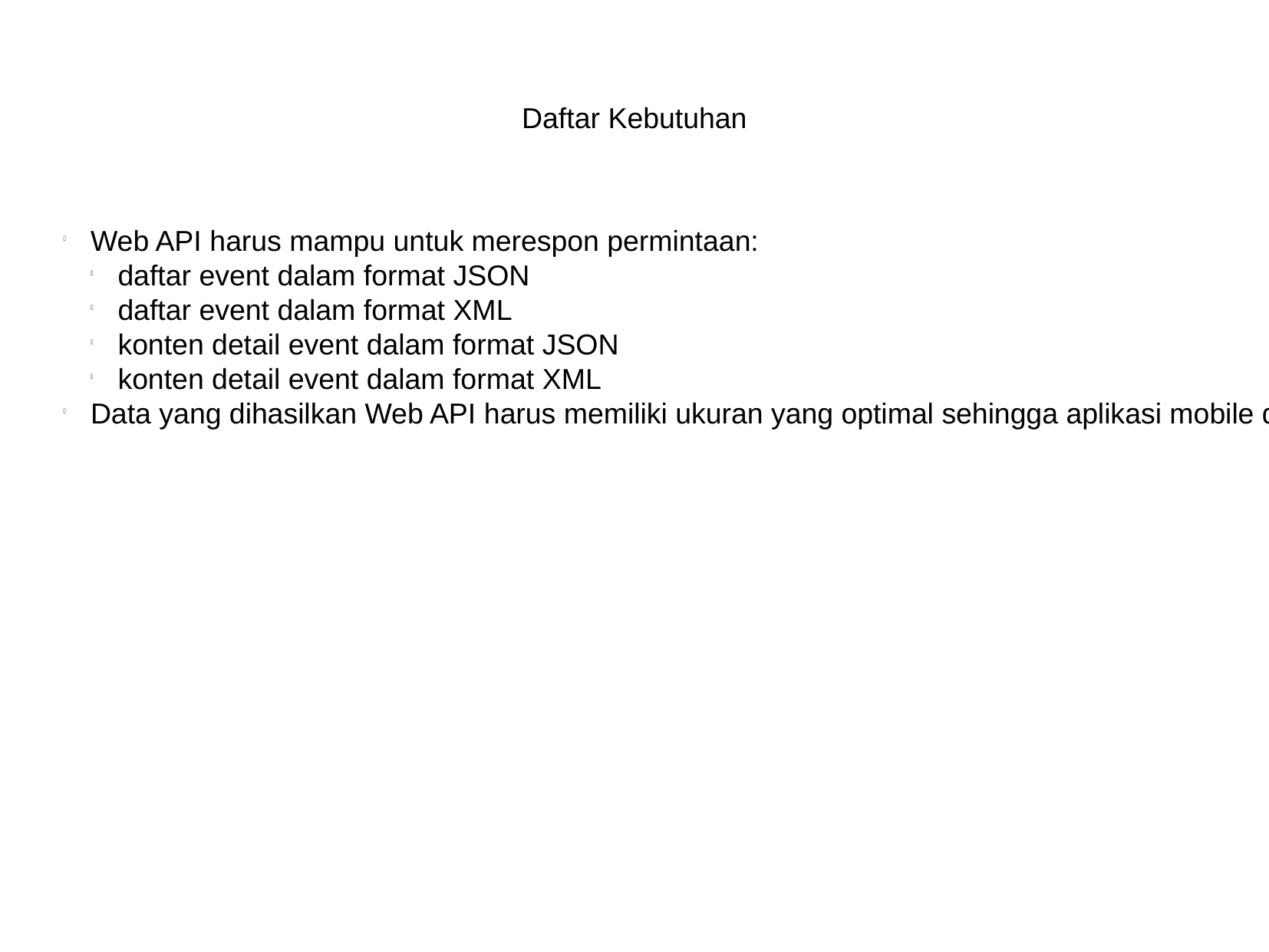

Daftar Kebutuhan
Web API harus mampu untuk merespon permintaan:
daftar event dalam format JSON
daftar event dalam format XML
konten detail event dalam format JSON
konten detail event dalam format XML
Data yang dihasilkan Web API harus memiliki ukuran yang optimal sehingga aplikasi mobile dapat mengambil data dengan waktu yang relatif singkat